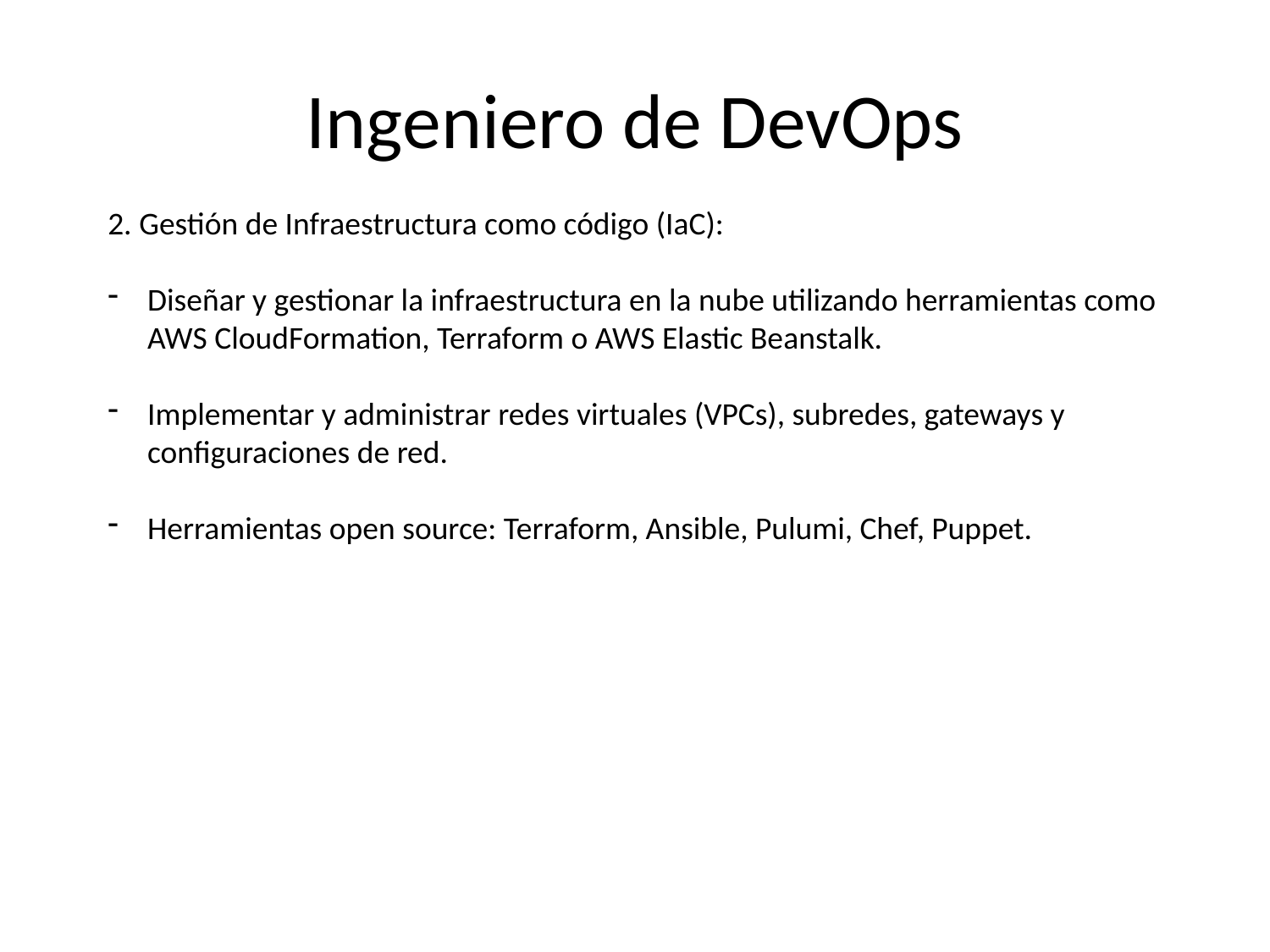

# Ingeniero de DevOps
2. Gestión de Infraestructura como código (IaC):

Diseñar y gestionar la infraestructura en la nube utilizando herramientas como AWS CloudFormation, Terraform o AWS Elastic Beanstalk.

Implementar y administrar redes virtuales (VPCs), subredes, gateways y configuraciones de red.

Herramientas open source: Terraform, Ansible, Pulumi, Chef, Puppet.